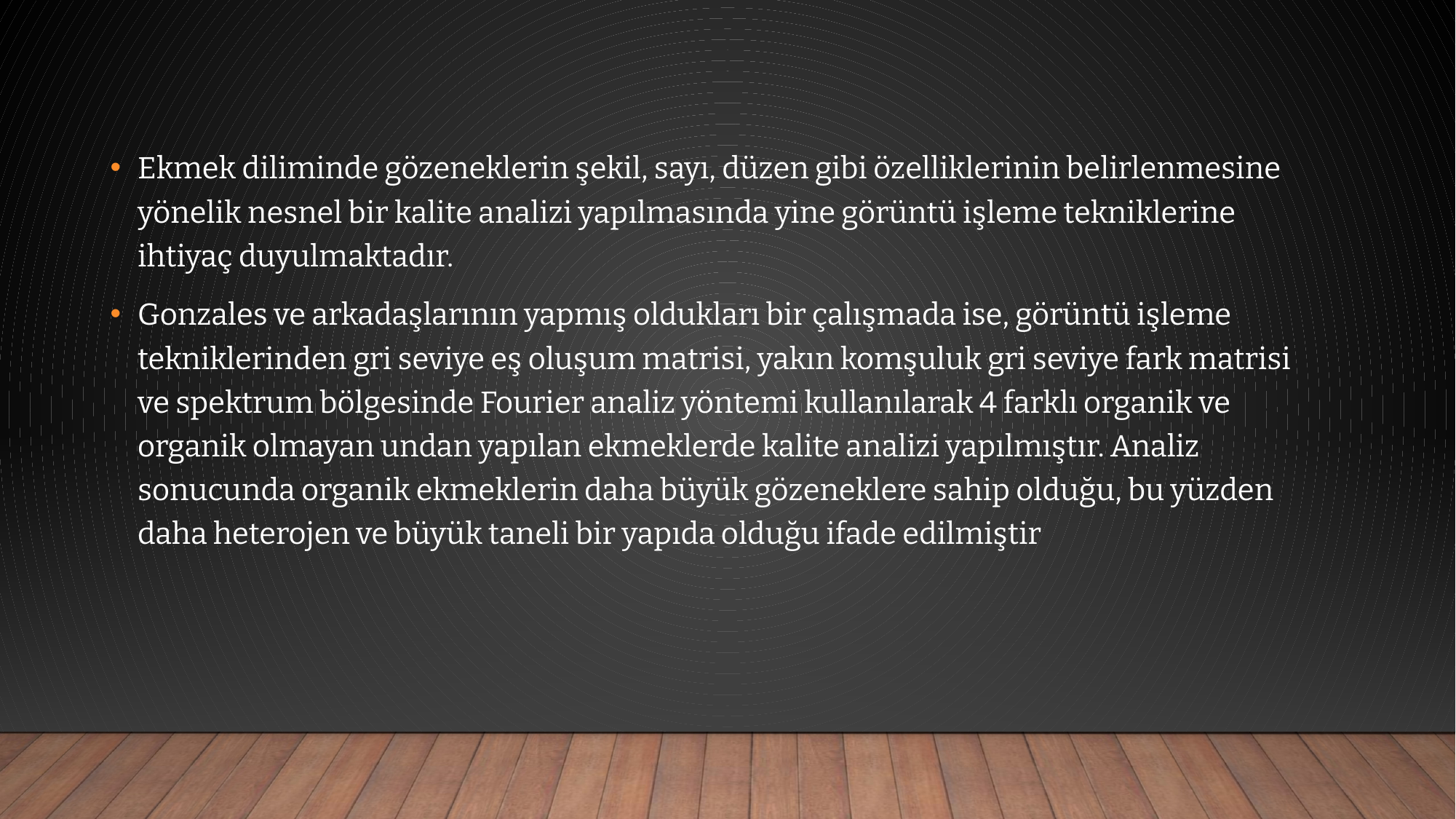

Ekmek diliminde gözeneklerin şekil, sayı, düzen gibi özelliklerinin belirlenmesine yönelik nesnel bir kalite analizi yapılmasında yine görüntü işleme tekniklerine ihtiyaç duyulmaktadır.
Gonzales ve arkadaşlarının yapmış oldukları bir çalışmada ise, görüntü işleme tekniklerinden gri seviye eş oluşum matrisi, yakın komşuluk gri seviye fark matrisi ve spektrum bölgesinde Fourier analiz yöntemi kullanılarak 4 farklı organik ve organik olmayan undan yapılan ekmeklerde kalite analizi yapılmıştır. Analiz sonucunda organik ekmeklerin daha büyük gözeneklere sahip olduğu, bu yüzden daha heterojen ve büyük taneli bir yapıda olduğu ifade edilmiştir